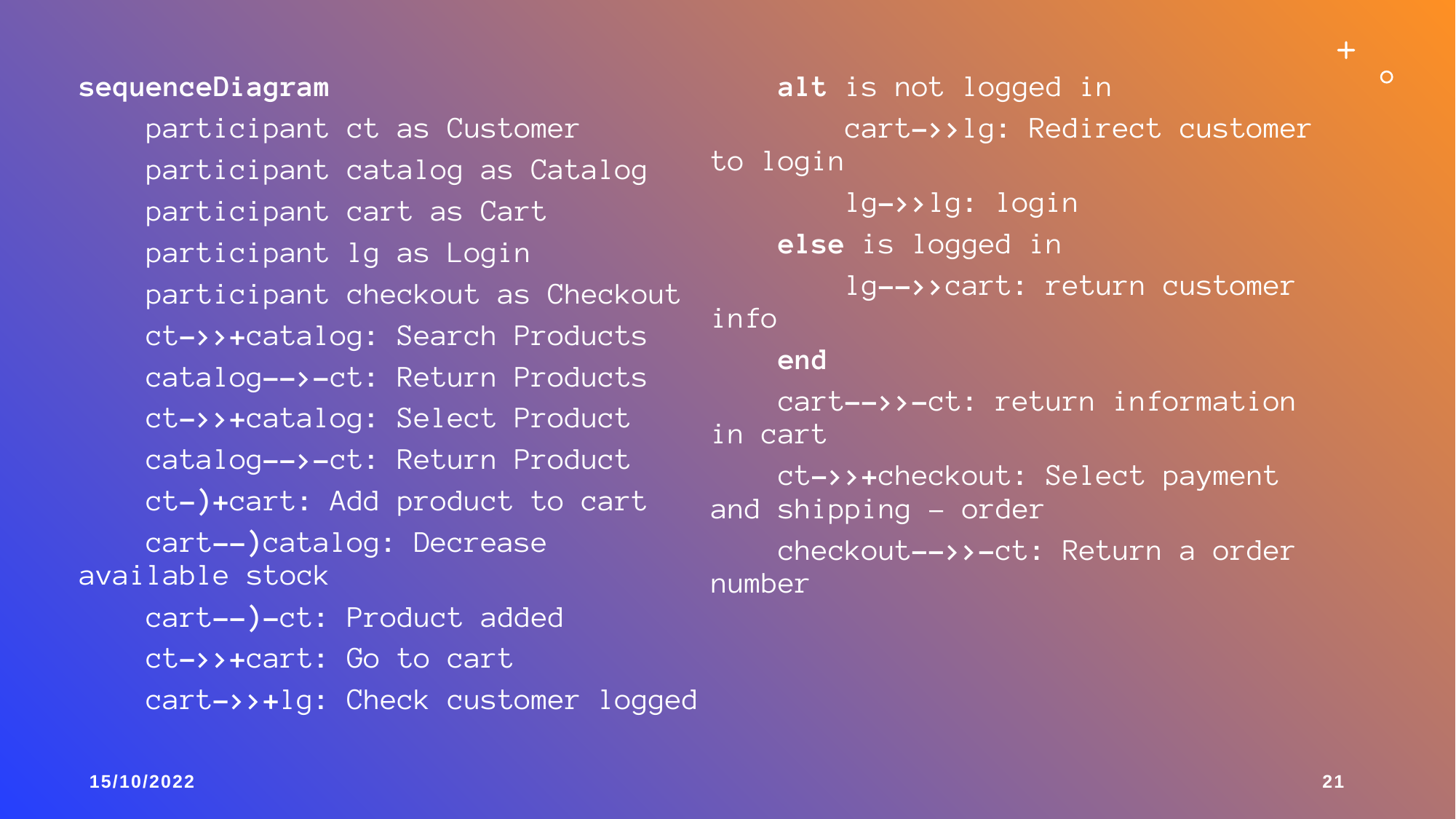

sequenceDiagram
    participant ct as Customer
    participant catalog as Catalog
    participant cart as Cart
    participant lg as Login
    participant checkout as Checkout
    ct->>+catalog: Search Products
    catalog-->-ct: Return Products
    ct->>+catalog: Select Product
    catalog-->-ct: Return Product
    ct-)+cart: Add product to cart
    cart--)catalog: Decrease available stock
    cart--)-ct: Product added
    ct->>+cart: Go to cart
    cart->>+lg: Check customer logged
    alt is not logged in
        cart->>lg: Redirect customer to login
        lg->>lg: login
    else is logged in
        lg-->>cart: return customer info
    end
    cart-->>-ct: return information in cart
    ct->>+checkout: Select payment and shipping - order
    checkout-->>-ct: Return a order number

15/10/2022
21